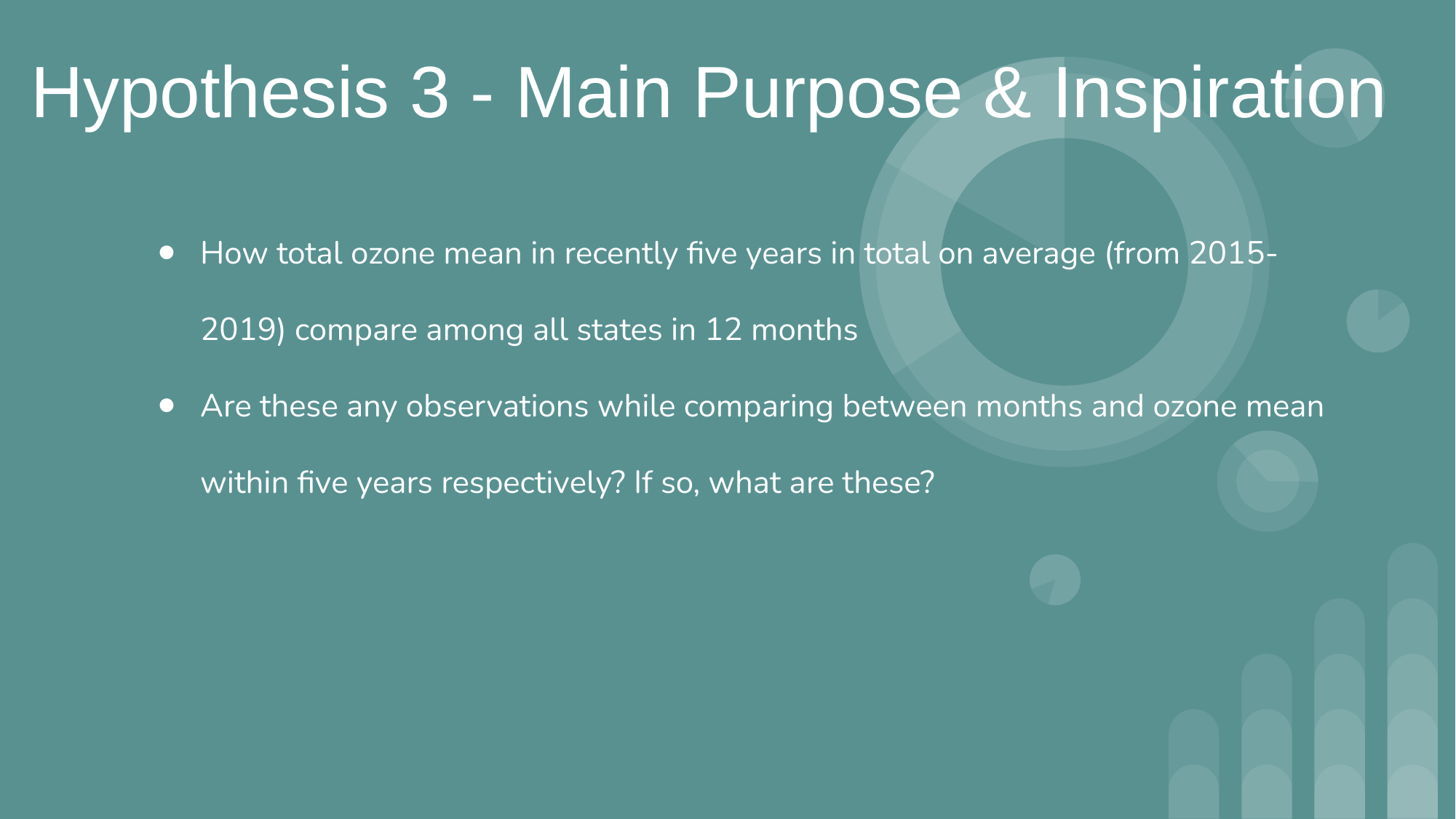

# Hypothesis 3 - Main Purpose & Inspiration
How total ozone mean in recently five years in total on average (from 2015-2019) compare among all states in 12 months
Are these any observations while comparing between months and ozone mean within five years respectively? If so, what are these?